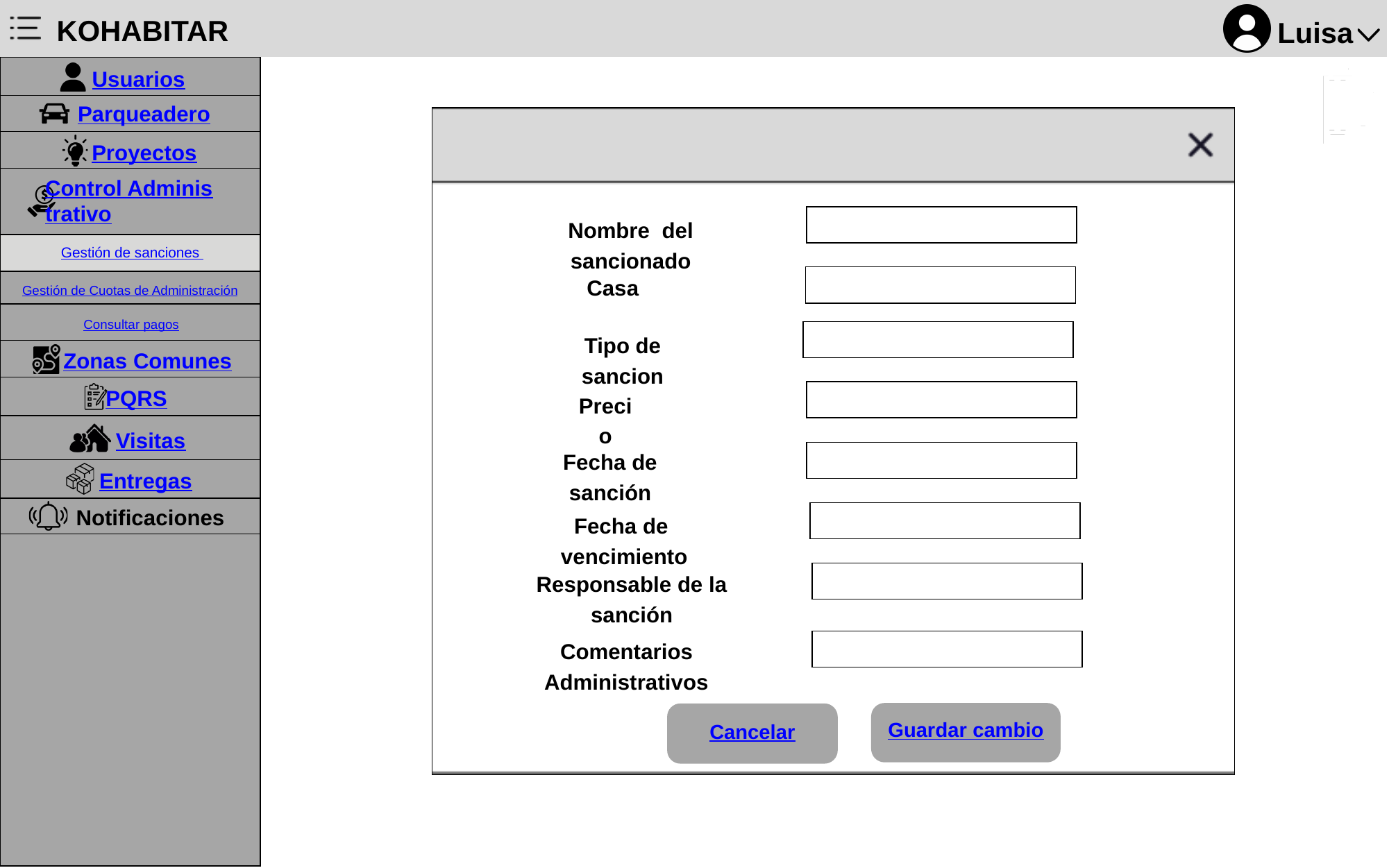

KOHABITAR
Luisa

Usuarios

Parqueadero

Proyectos

Control Administrativo

Nombre  del sancionado

Gestión de sanciones

Casa

Gestión de Cuotas de Administración

Consultar pagos

Tipo de sancion

Zonas Comunes

PQRS

Precio

Visitas

Fecha de sanción

Entregas

Notificaciones

Fecha de  vencimiento

Responsable de la sanción

Comentarios Administrativos

Guardar cambio

Cancelar